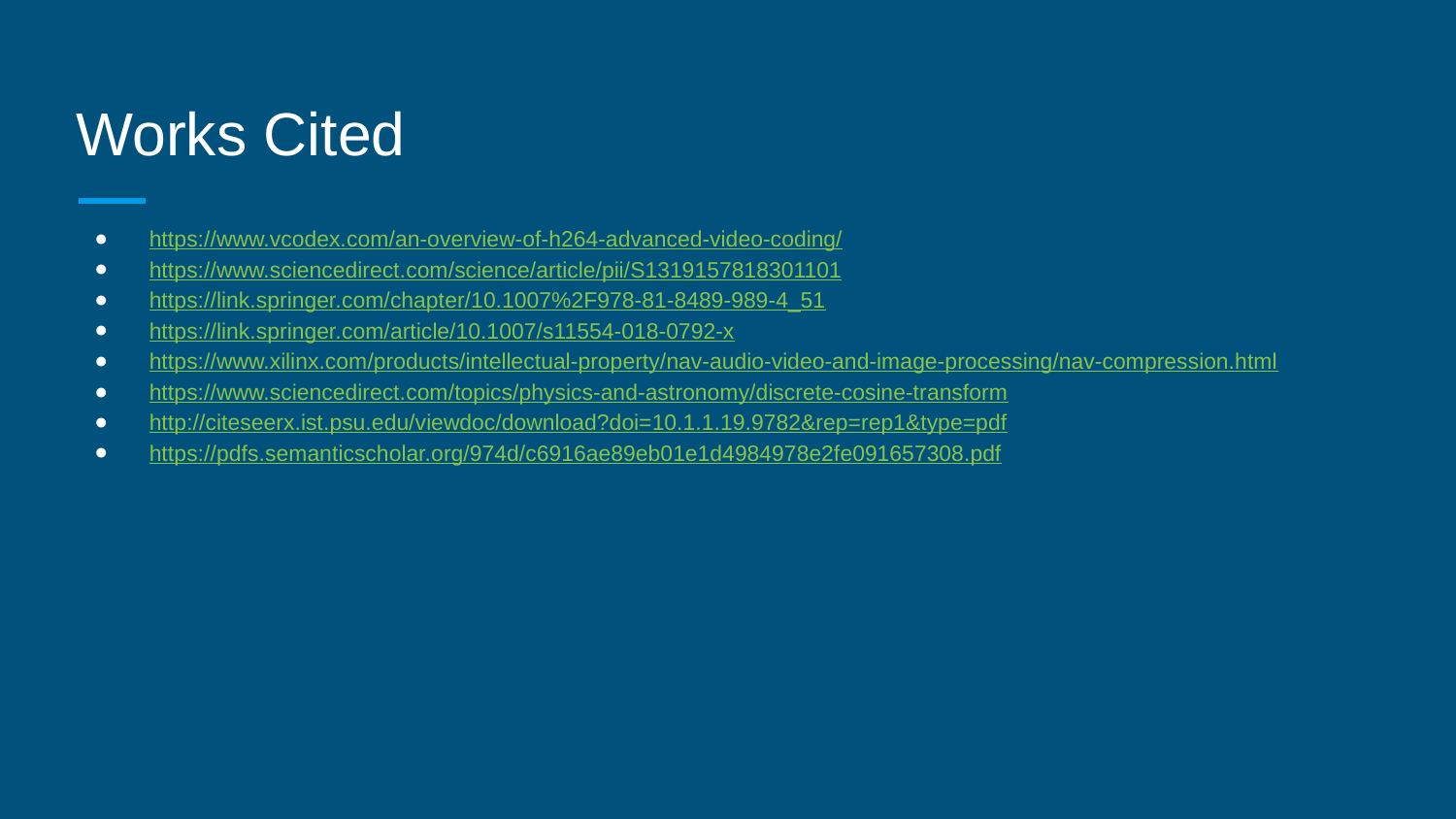

# Works Cited
https://www.vcodex.com/an-overview-of-h264-advanced-video-coding/
https://www.sciencedirect.com/science/article/pii/S1319157818301101
https://link.springer.com/chapter/10.1007%2F978-81-8489-989-4_51
https://link.springer.com/article/10.1007/s11554-018-0792-x
https://www.xilinx.com/products/intellectual-property/nav-audio-video-and-image-processing/nav-compression.html
https://www.sciencedirect.com/topics/physics-and-astronomy/discrete-cosine-transform
http://citeseerx.ist.psu.edu/viewdoc/download?doi=10.1.1.19.9782&rep=rep1&type=pdf
https://pdfs.semanticscholar.org/974d/c6916ae89eb01e1d4984978e2fe091657308.pdf